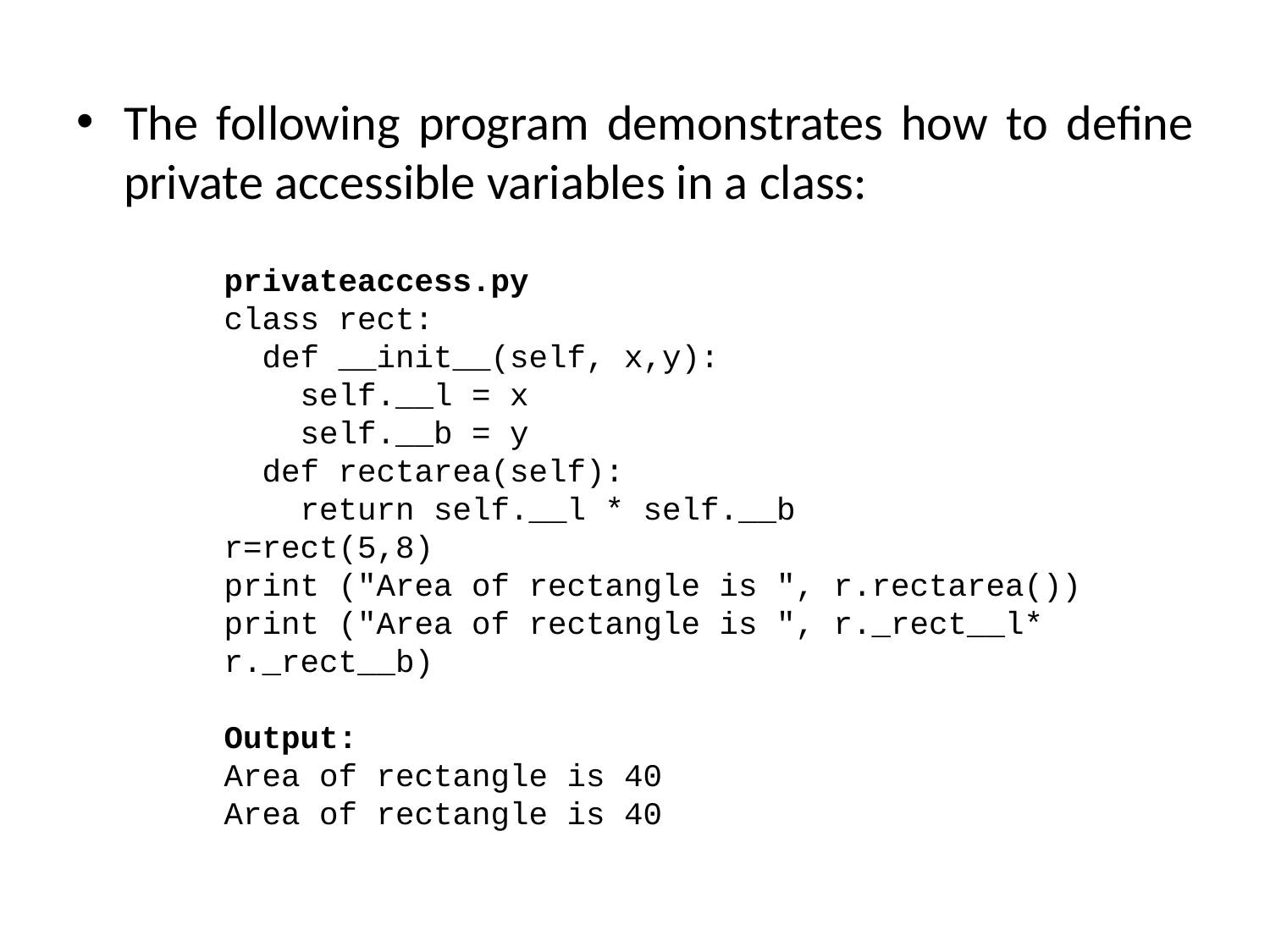

The following program demonstrates how to define private accessible variables in a class:
privateaccess.py
class rect:
  def __init__(self, x,y):
    self.__l = x
    self.__b = y
  def rectarea(self):
    return self.__l * self.__b
r=rect(5,8)
print ("Area of rectangle is ", r.rectarea())
print ("Area of rectangle is ", r._rect__l* r._rect__b)

Output:
Area of rectangle is 40
Area of rectangle is 40